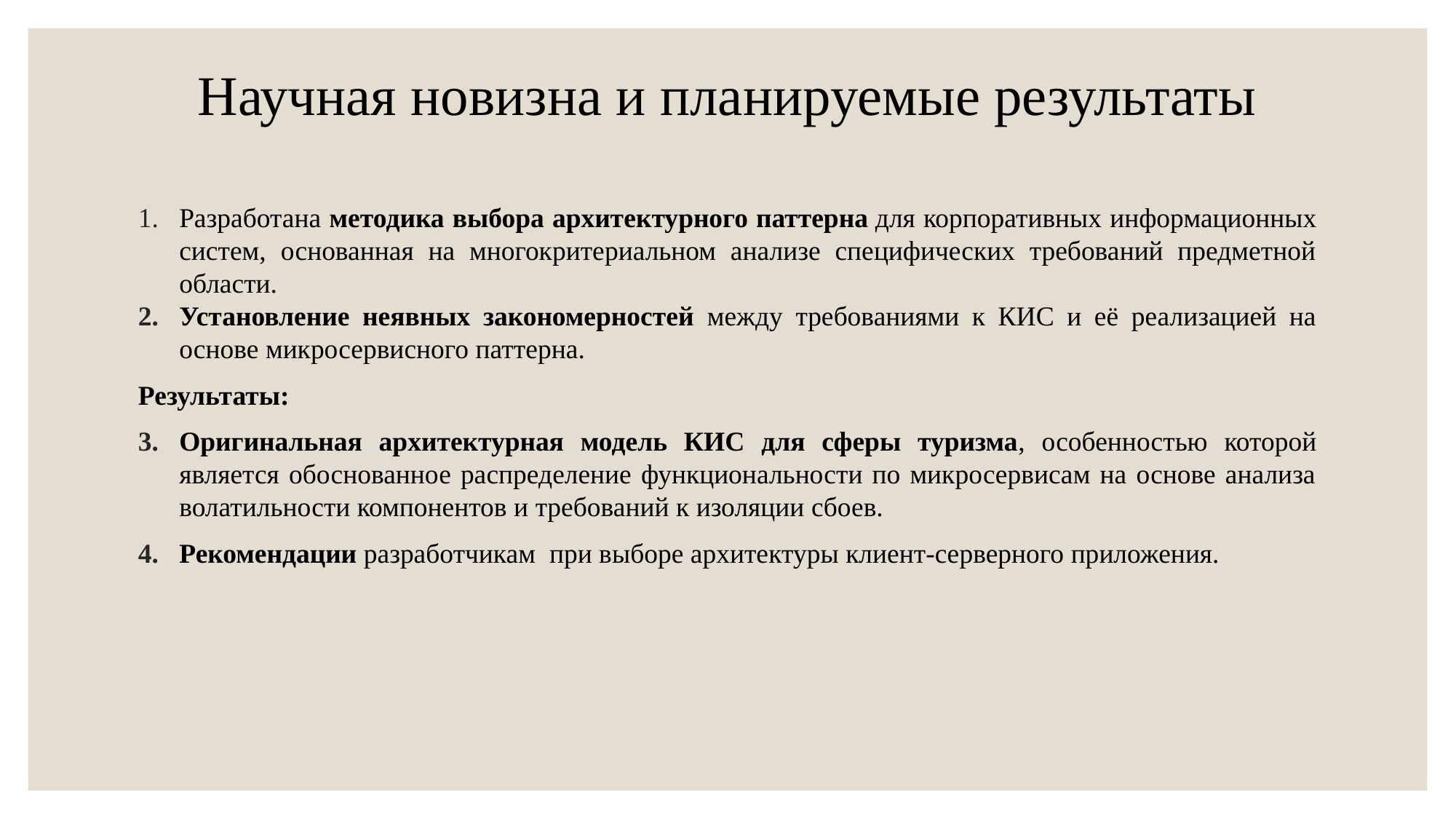

# Научная новизна и планируемые результаты
Разработана методика выбора архитектурного паттерна для корпоративных информационных систем, основанная на многокритериальном анализе специфических требований предметной области.
Установление неявных закономерностей между требованиями к КИС и её реализацией на основе микросервисного паттерна.
Результаты:
Оригинальная архитектурная модель КИС для сферы туризма, особенностью которой является обоснованное распределение функциональности по микросервисам на основе анализа волатильности компонентов и требований к изоляции сбоев.
Рекомендации разработчикам  при выборе архитектуры клиент-серверного приложения.